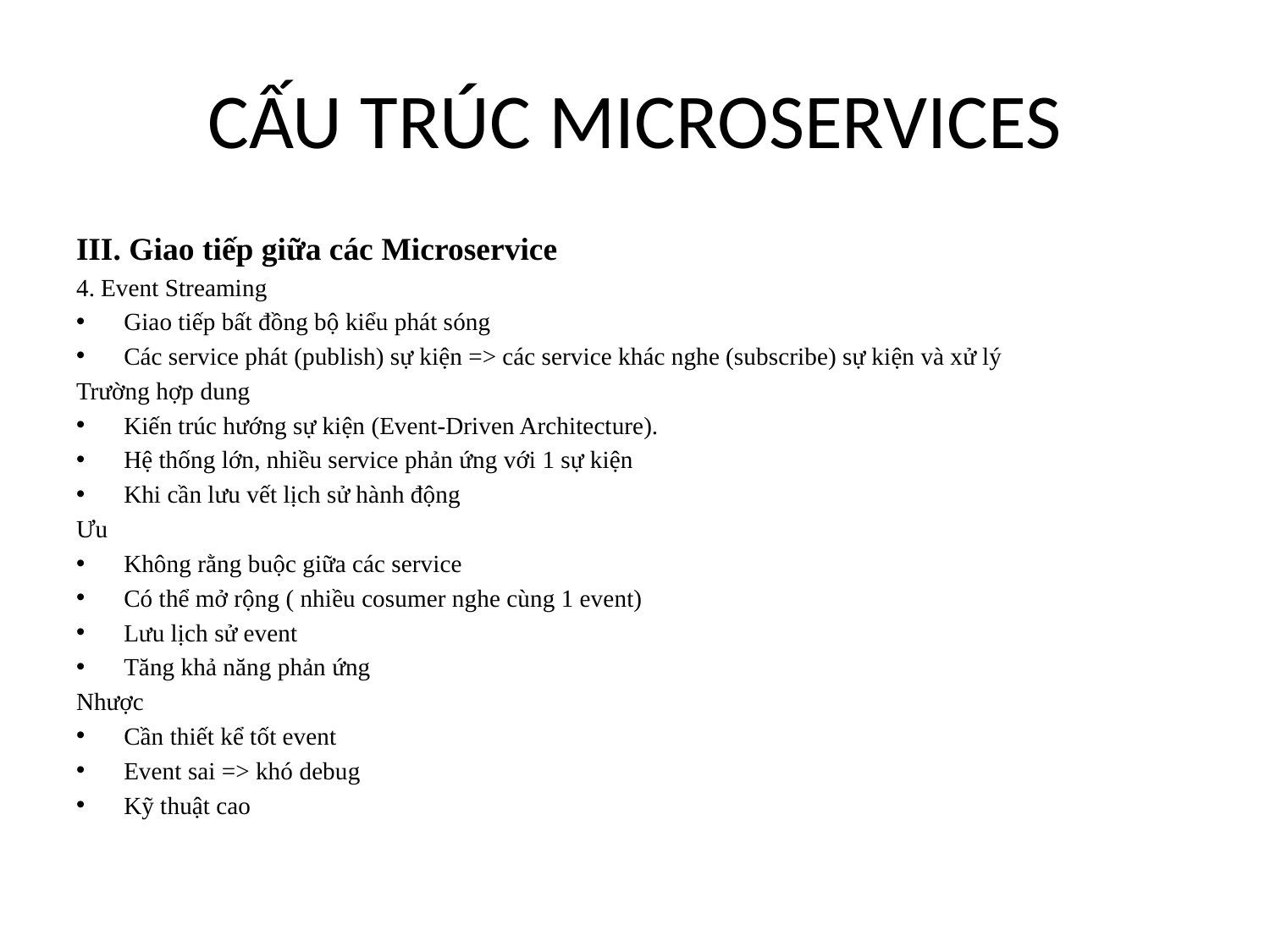

# CẤU TRÚC MICROSERVICES
III. Giao tiếp giữa các Microservice
4. Event Streaming
Giao tiếp bất đồng bộ kiểu phát sóng
Các service phát (publish) sự kiện => các service khác nghe (subscribe) sự kiện và xử lý
Trường hợp dung
Kiến trúc hướng sự kiện (Event-Driven Architecture).
Hệ thống lớn, nhiều service phản ứng với 1 sự kiện
Khi cần lưu vết lịch sử hành động
Ưu
Không rằng buộc giữa các service
Có thể mở rộng ( nhiều cosumer nghe cùng 1 event)
Lưu lịch sử event
Tăng khả năng phản ứng
Nhược
Cần thiết kể tốt event
Event sai => khó debug
Kỹ thuật cao